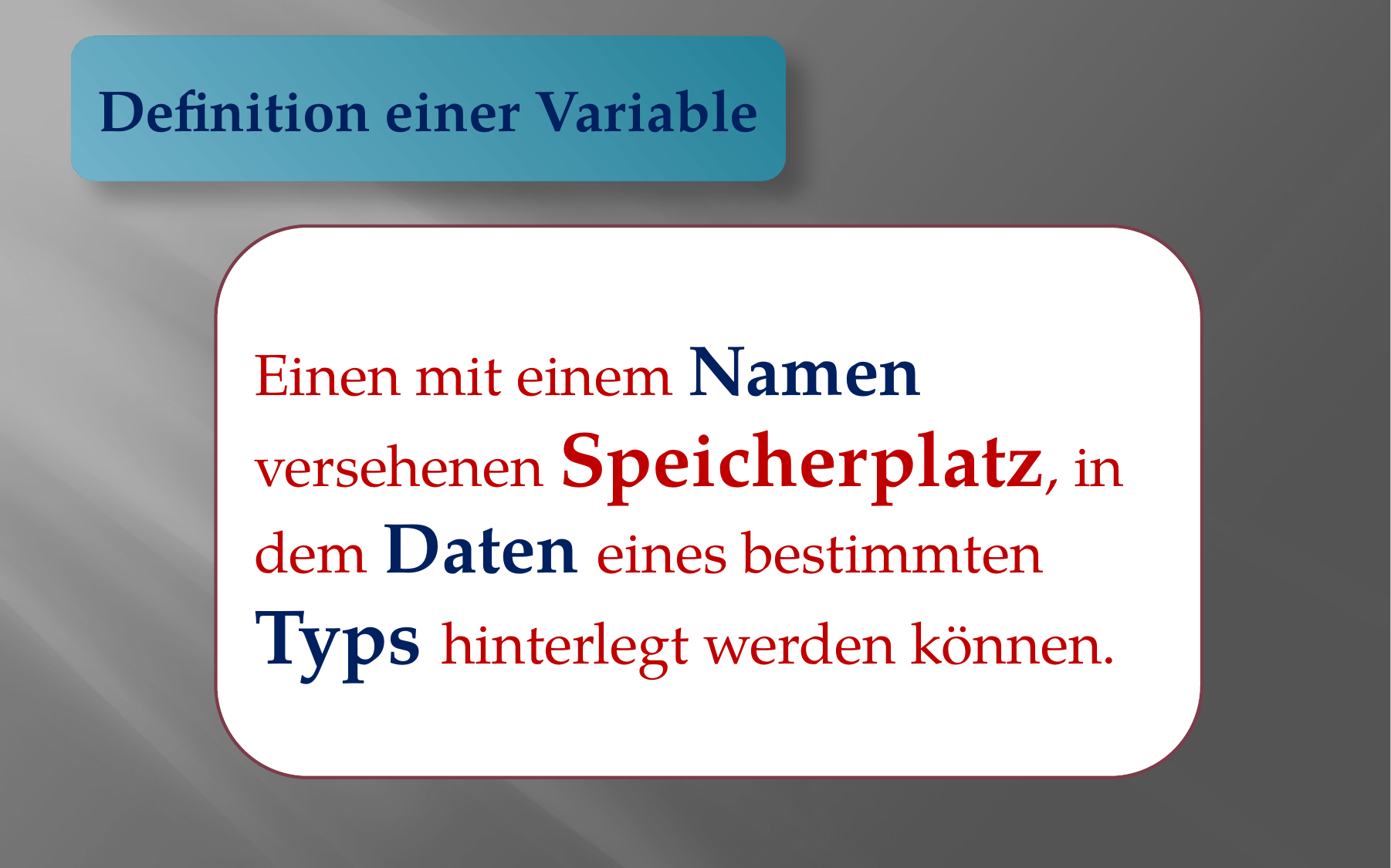

Definition einer Variable
Einen mit einem Namen versehenen Speicherplatz, in dem Daten eines bestimmten Typs hinterlegt werden können.